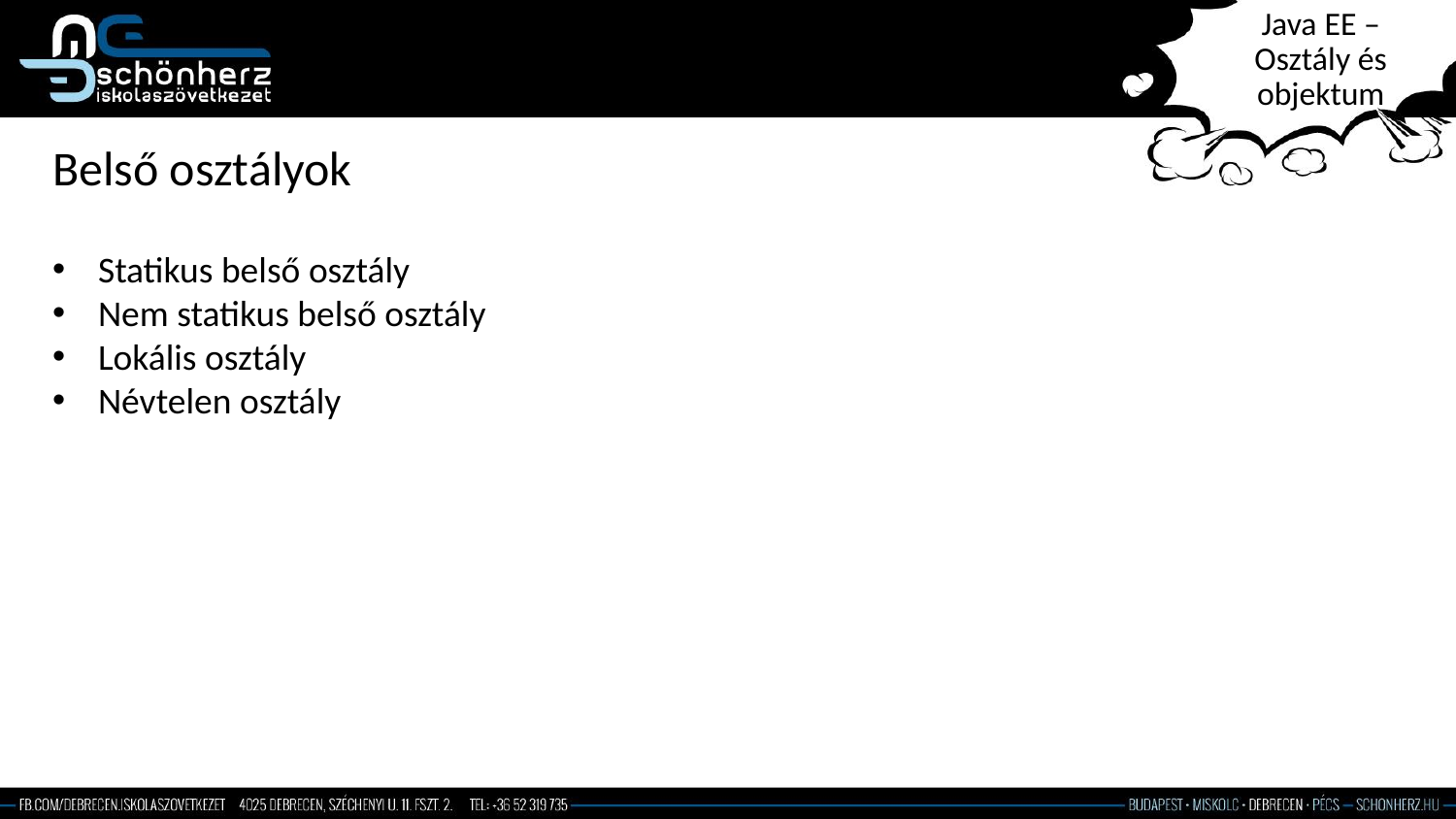

# Java EE – Osztály és objektum
Belső osztályok
Statikus belső osztály
Nem statikus belső osztály
Lokális osztály
Névtelen osztály